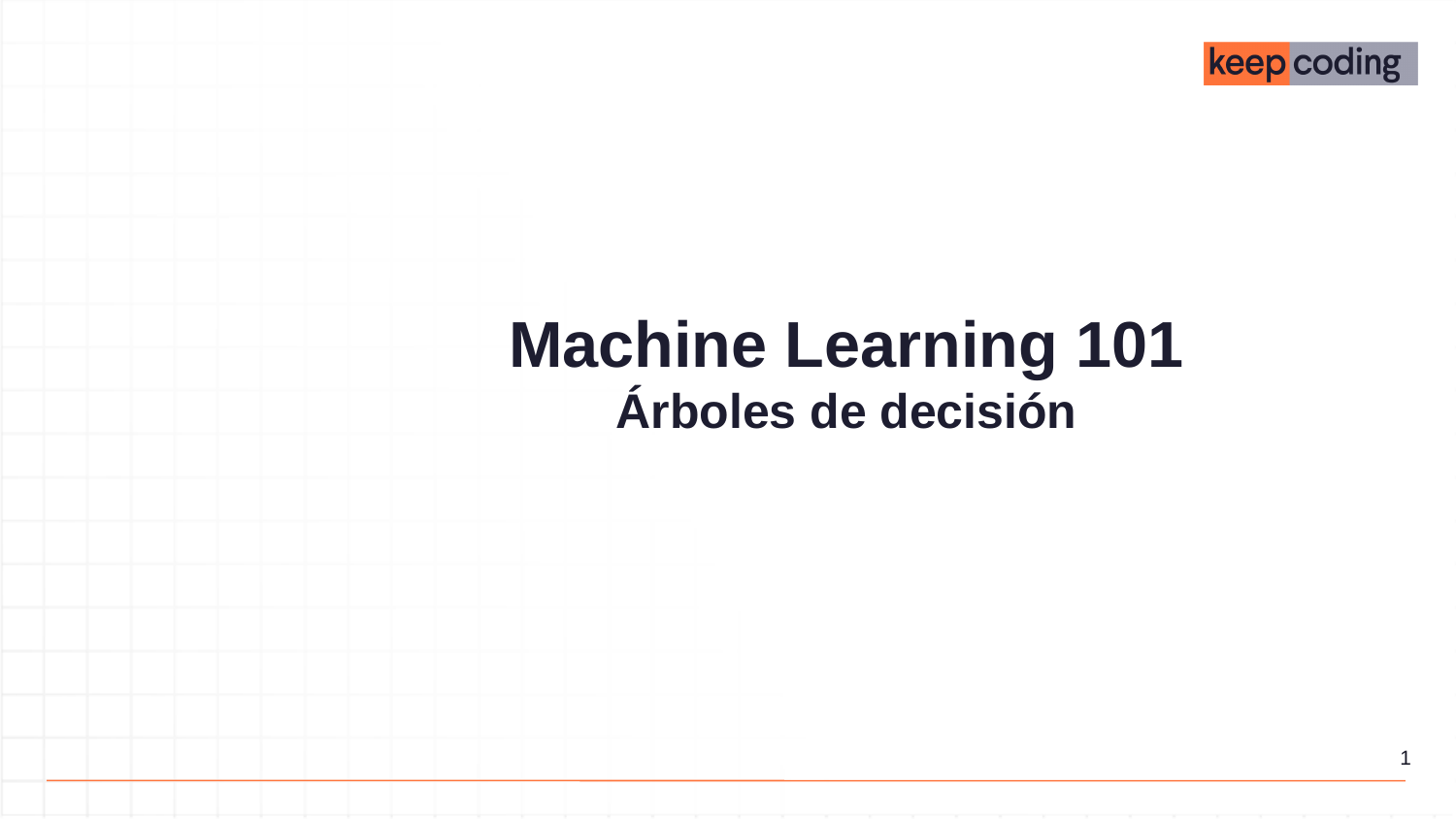

Machine Learning 101
Árboles de decisión
1